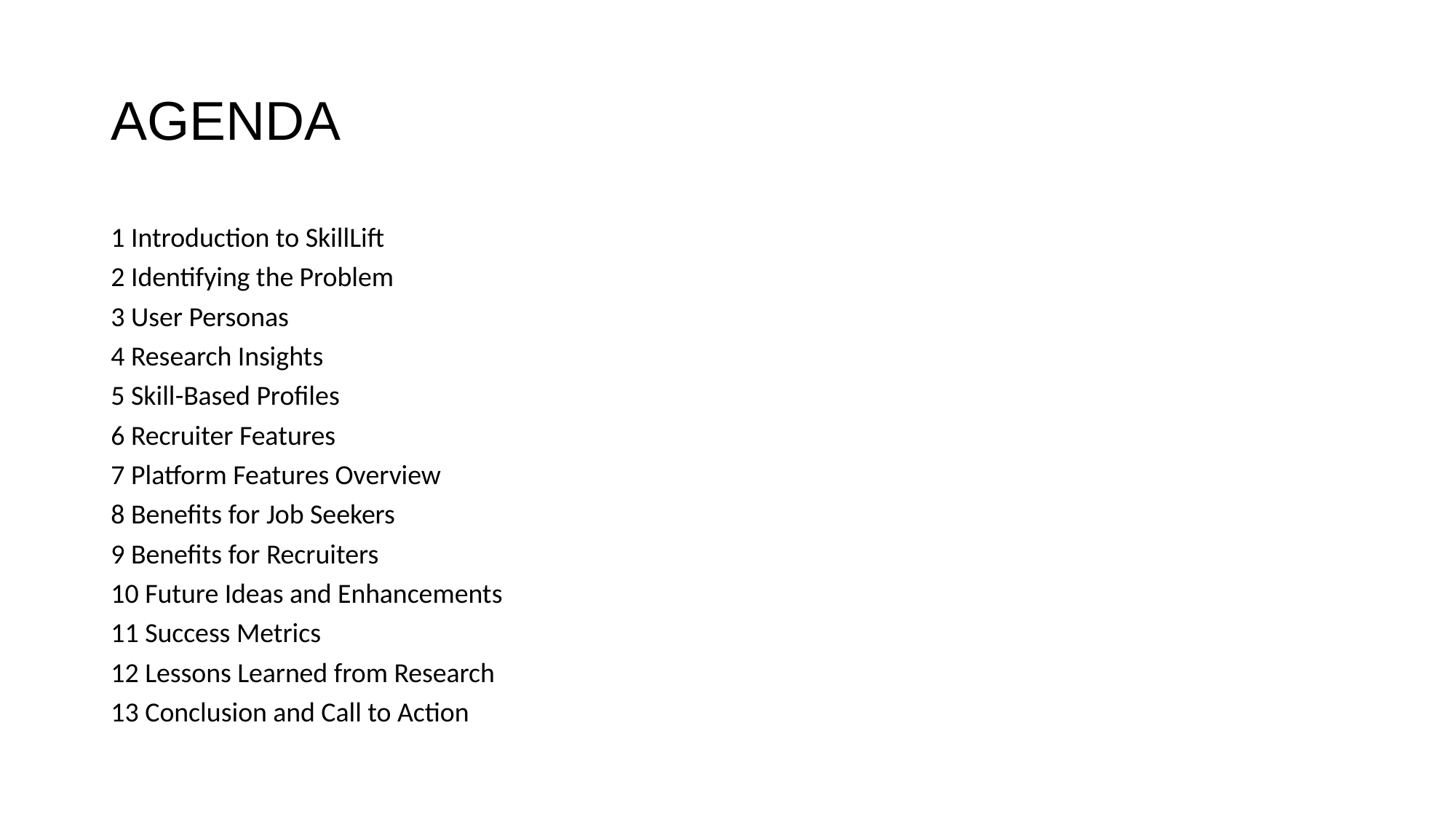

# AGENDA
1 Introduction to SkillLift
2 Identifying the Problem
3 User Personas
4 Research Insights
5 Skill-Based Profiles
6 Recruiter Features
7 Platform Features Overview
8 Benefits for Job Seekers
9 Benefits for Recruiters
10 Future Ideas and Enhancements
11 Success Metrics
12 Lessons Learned from Research
13 Conclusion and Call to Action